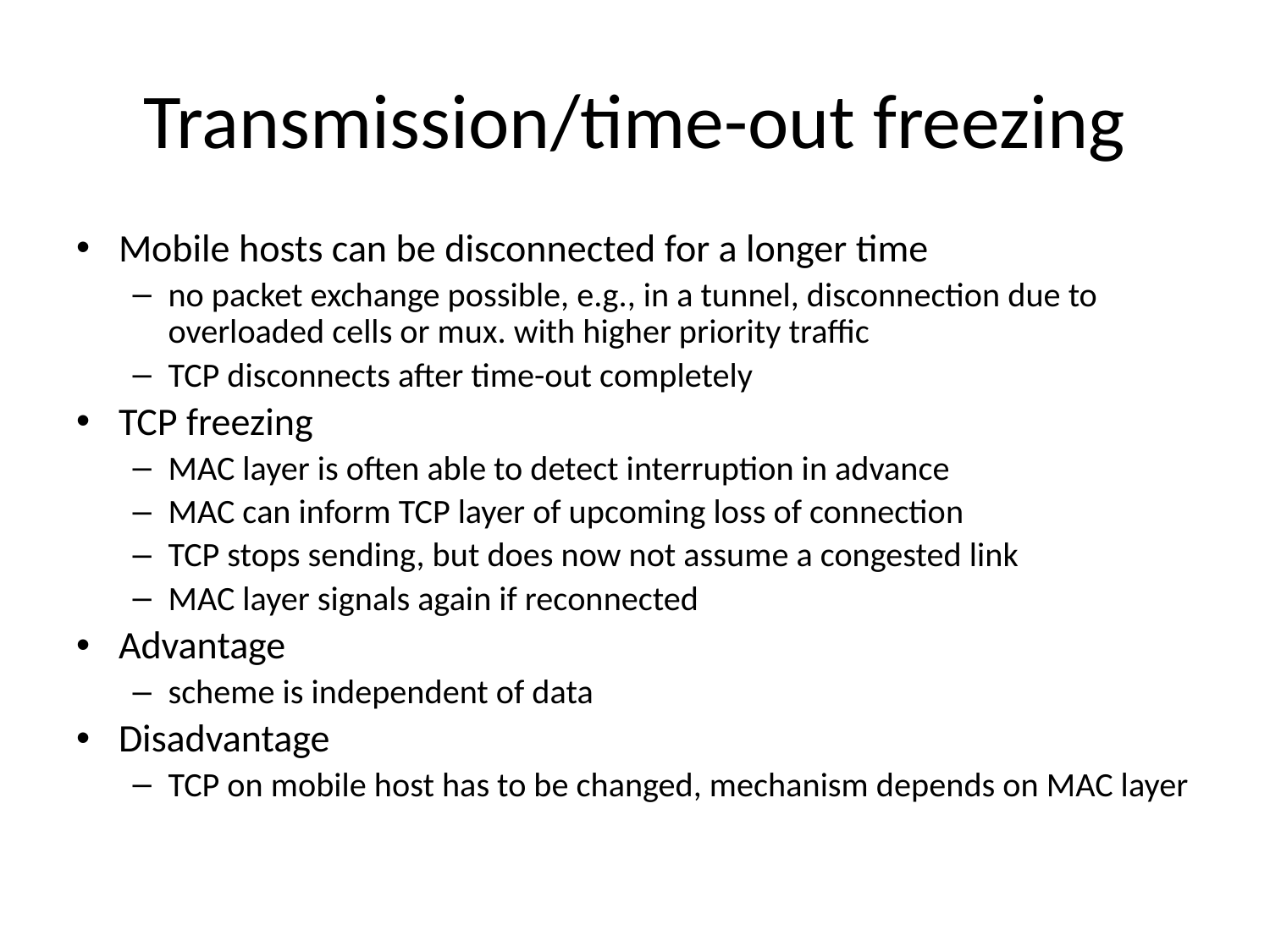

# Transmission/time-out freezing
Mobile hosts can be disconnected for a longer time
no packet exchange possible, e.g., in a tunnel, disconnection due to overloaded cells or mux. with higher priority traffic
TCP disconnects after time-out completely
TCP freezing
MAC layer is often able to detect interruption in advance
MAC can inform TCP layer of upcoming loss of connection
TCP stops sending, but does now not assume a congested link
MAC layer signals again if reconnected
Advantage
scheme is independent of data
Disadvantage
TCP on mobile host has to be changed, mechanism depends on MAC layer